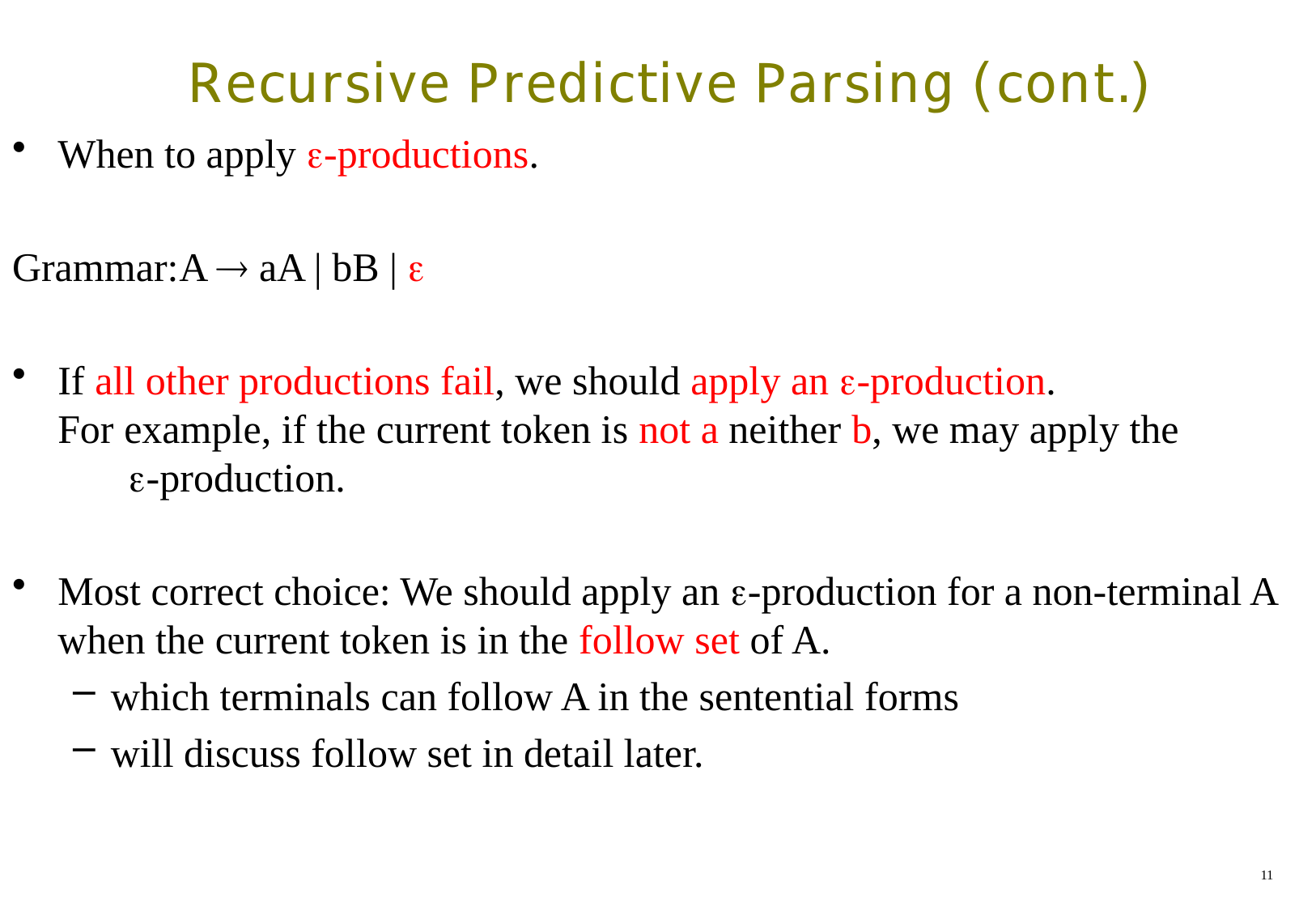

# Recursive Predictive Parsing (cont.)
When to apply ε-productions.

Grammar:	A → aA | bB | ε

If all other productions fail, we should apply an ε-production.
For example, if the current token is not a neither b, we may apply the                  ε-production.

Most correct choice: We should apply an ε-production for a non-terminal A when the current token is in the follow set of A.
which terminals can follow A in the sentential forms
will discuss follow set in detail later.
11